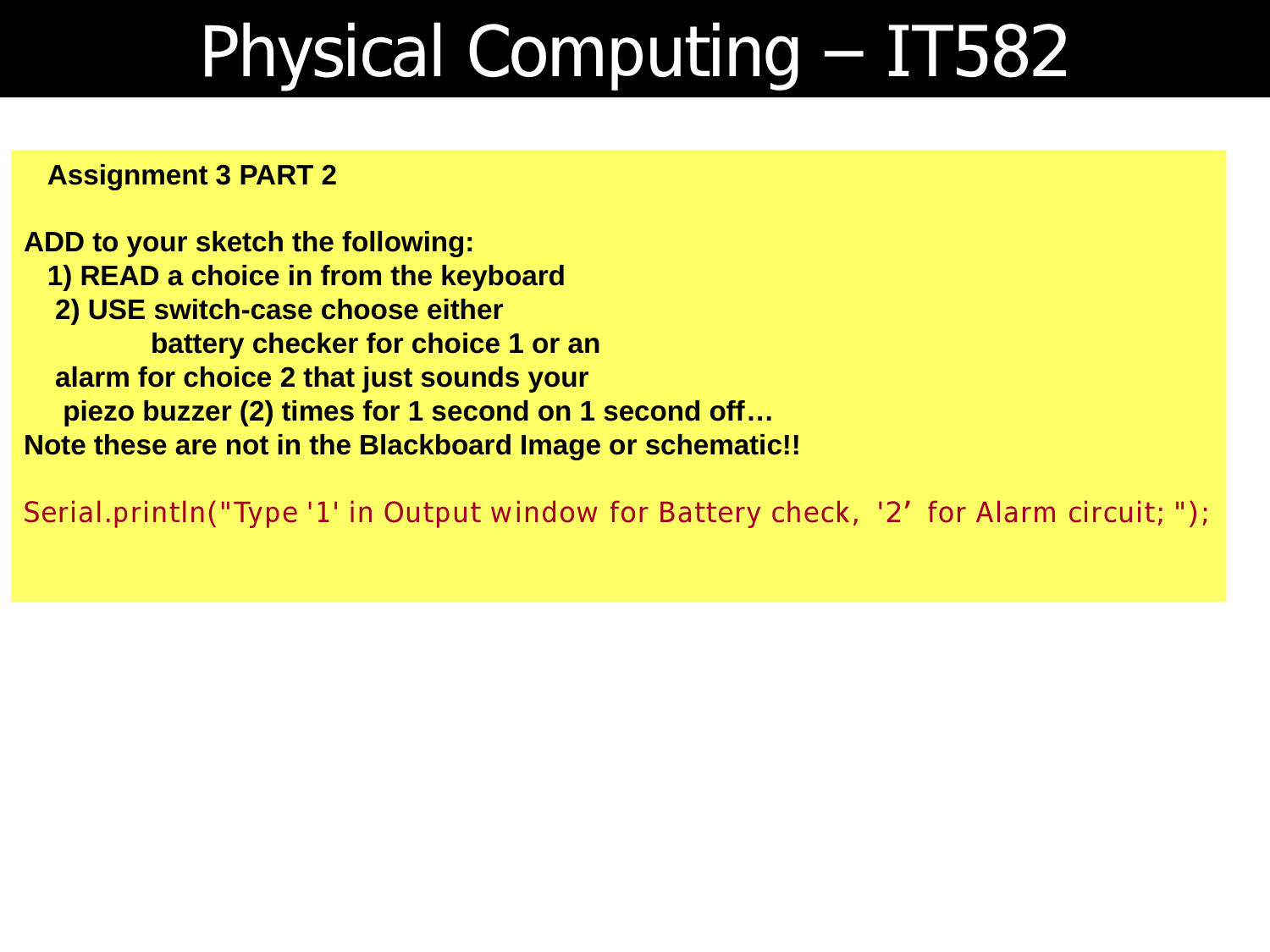

# Physical Computing – IT582

   Assignment 3 PART 2

ADD to your sketch the following:
   1) READ a choice in from the keyboard
    2) USE switch-case choose either
	battery checker for choice 1 or an
    alarm for choice 2 that just sounds your
     piezo buzzer (2) times for 1 second on 1 second off…
Note these are not in the Blackboard Image or schematic!!

Serial.println("Type '1' in Output window for Battery check,  '2’  for Alarm circuit; ");